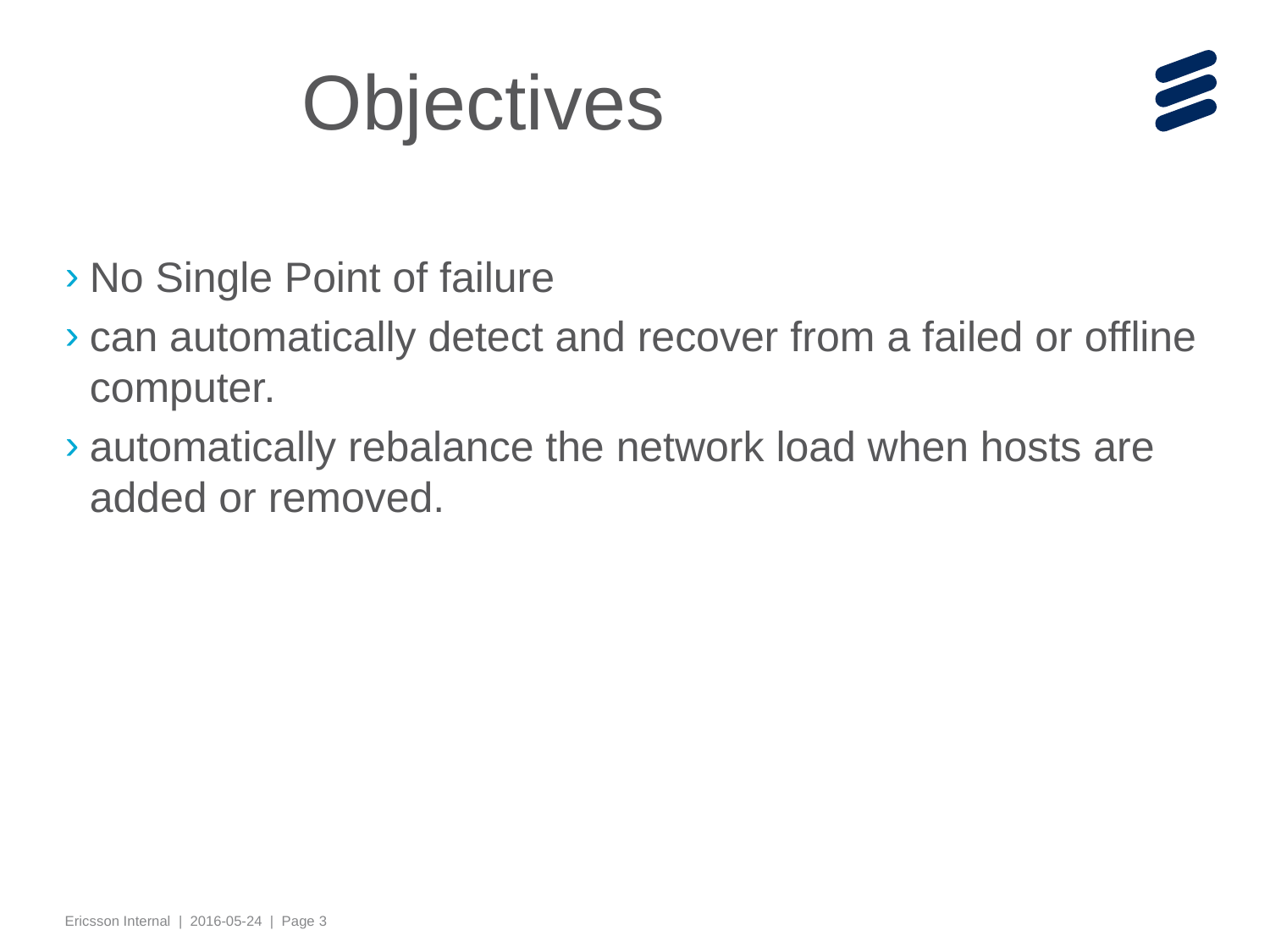

# Objectives
No Single Point of failure
can automatically detect and recover from a failed or offline computer.
automatically rebalance the network load when hosts are added or removed.